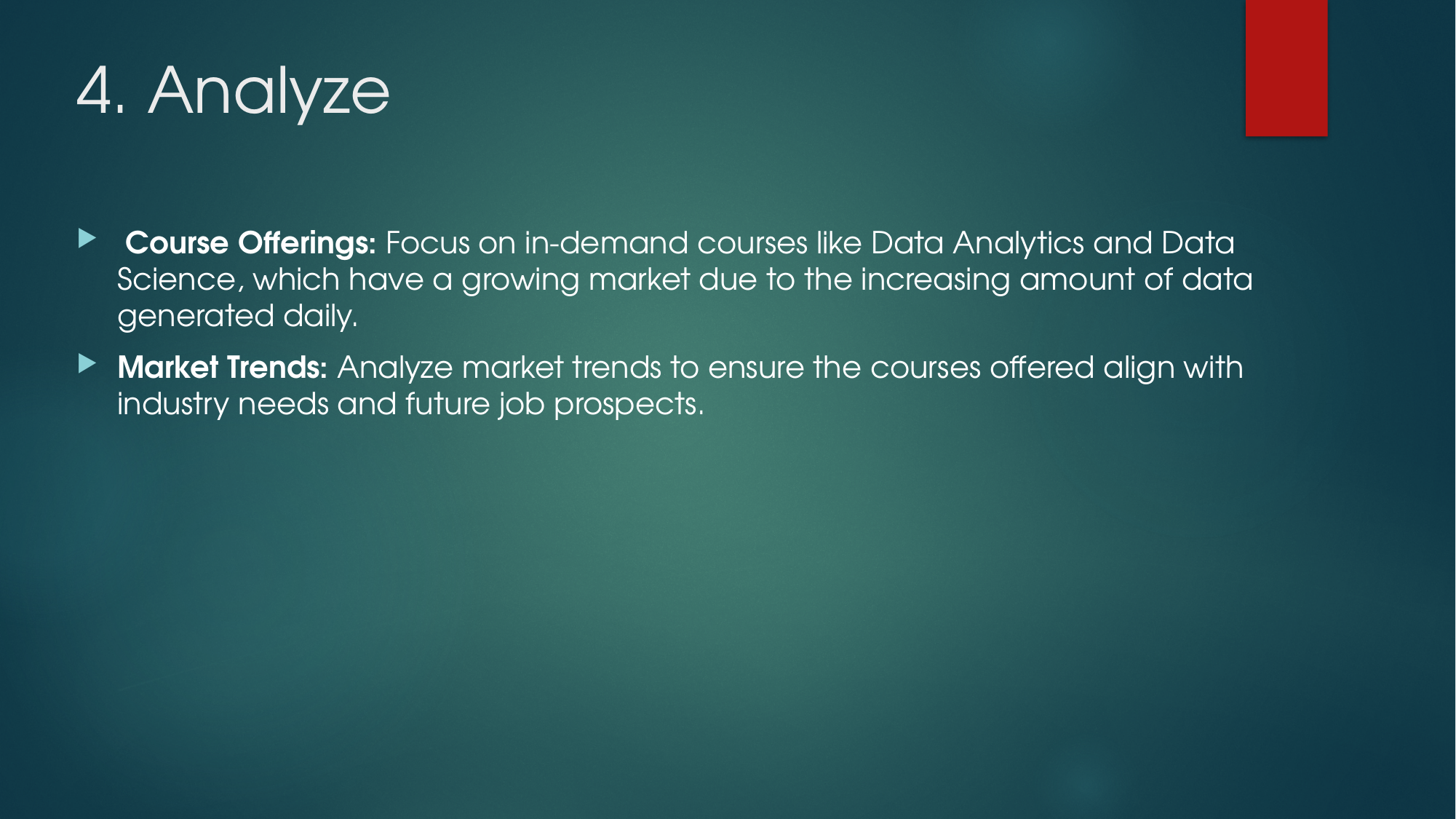

# 4. Analyze
 Course Offerings: Focus on in-demand courses like Data Analytics and Data Science, which have a growing market due to the increasing amount of data generated daily.
Market Trends: Analyze market trends to ensure the courses offered align with industry needs and future job prospects.